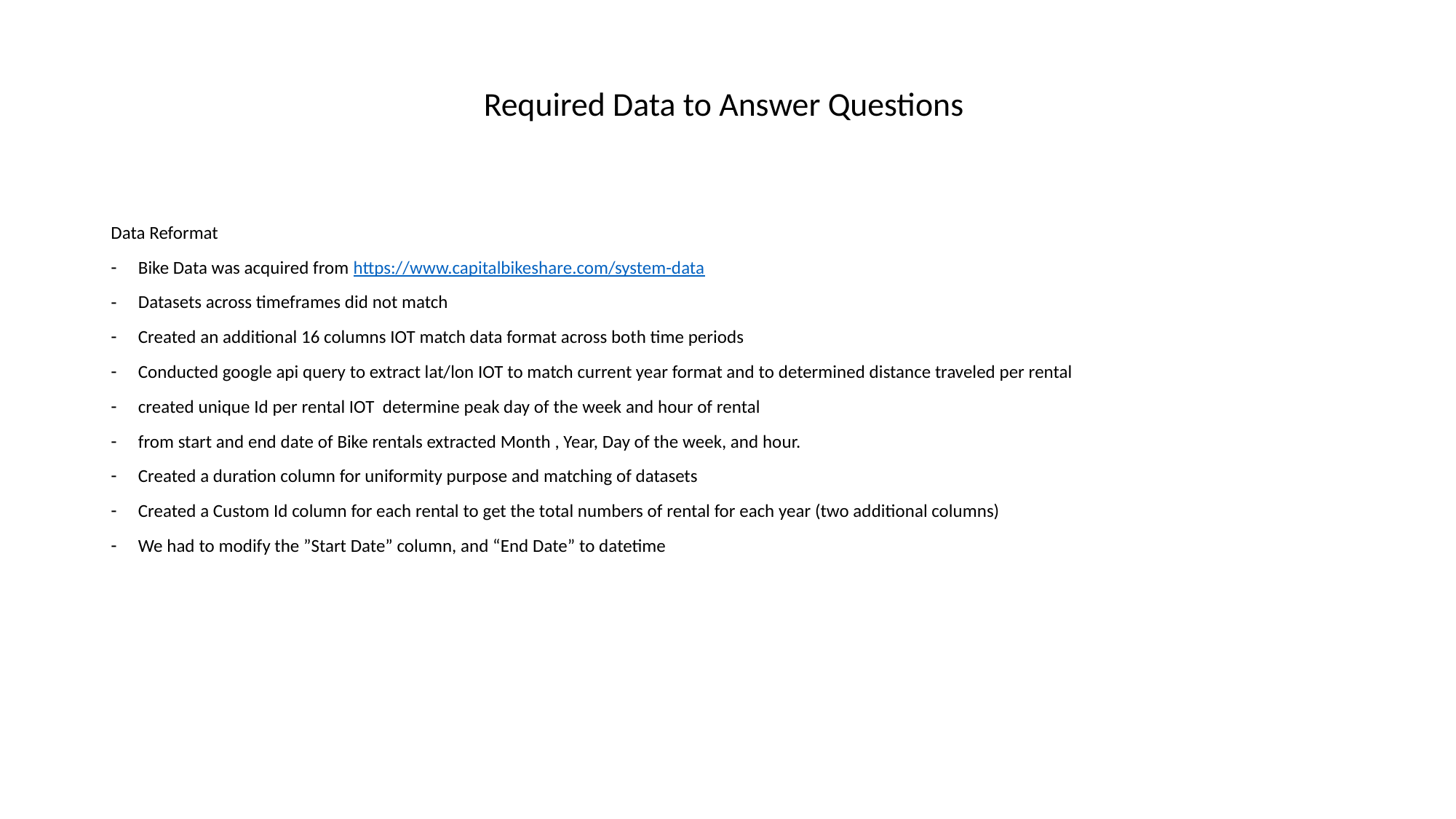

# Required Data to Answer Questions
Data Reformat
Bike Data was acquired from https://www.capitalbikeshare.com/system-data
Datasets across timeframes did not match
Created an additional 16 columns IOT match data format across both time periods
Conducted google api query to extract lat/lon IOT to match current year format and to determined distance traveled per rental
created unique Id per rental IOT  determine peak day of the week and hour of rental
from start and end date of Bike rentals extracted Month , Year, Day of the week, and hour.
Created a duration column for uniformity purpose and matching of datasets
Created a Custom Id column for each rental to get the total numbers of rental for each year (two additional columns)
We had to modify the ”Start Date” column, and “End Date” to datetime